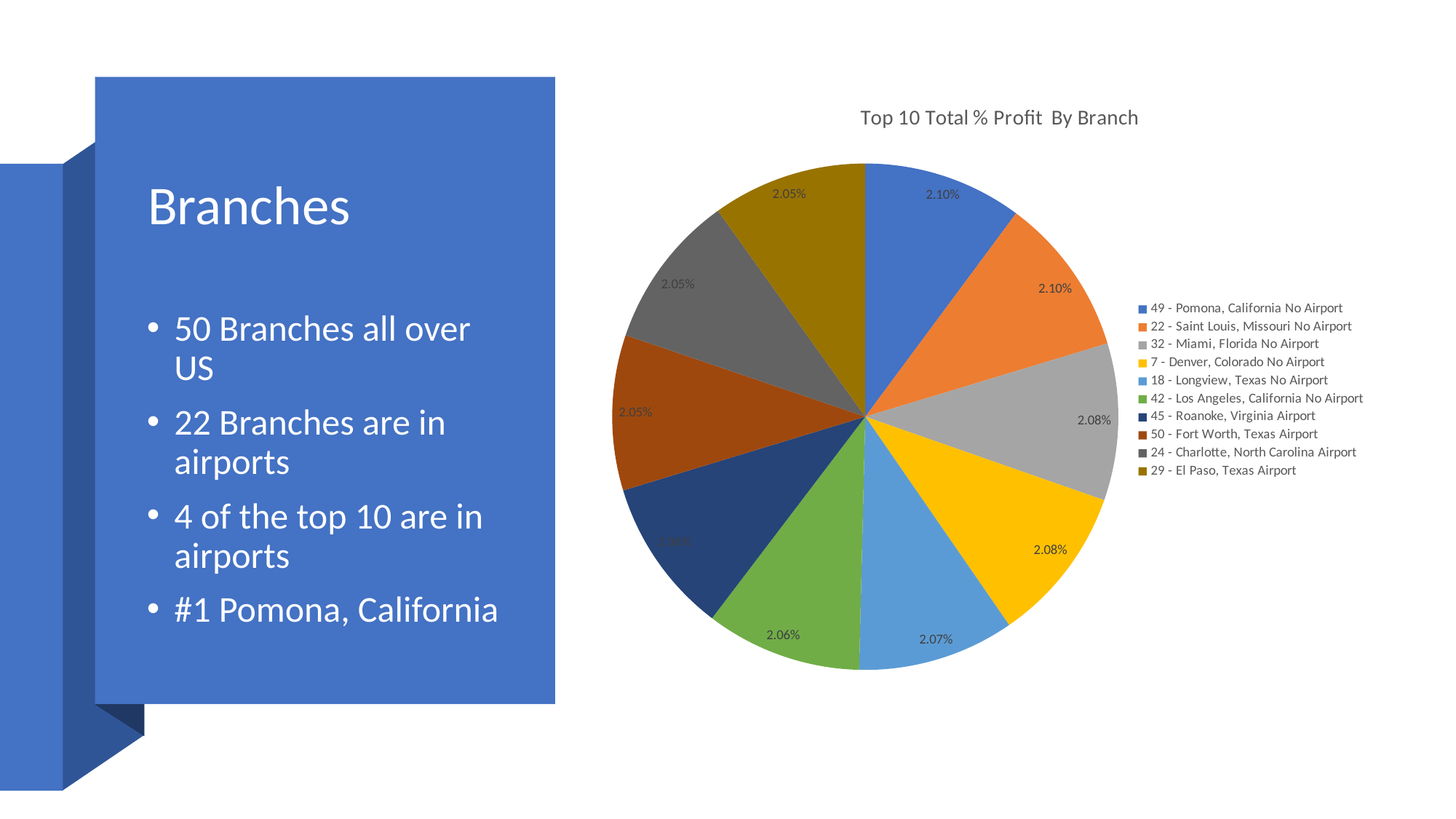

### Chart: Top 10 Total % Profit  By Branch

| Category | Total |
|---|---|
| No Airport | 0.021039313530501053 |
| No Airport | 0.02103880845470596 |
| No Airport | 0.020753321223329305 |
| No Airport | 0.020753180142631215 |
| No Airport | 0.020728166876702987 |
| No Airport | 0.0206282040653253 |
| Airport | 0.020580329942006034 |
| Airport | 0.02054429836969247 |
| Airport | 0.02048555957042153 |
| Airport | 0.020469716080845426 |

# Branches

50 Branches all over US
22 Branches are in airports
4 of the top 10 are in airports
#1 Pomona, California